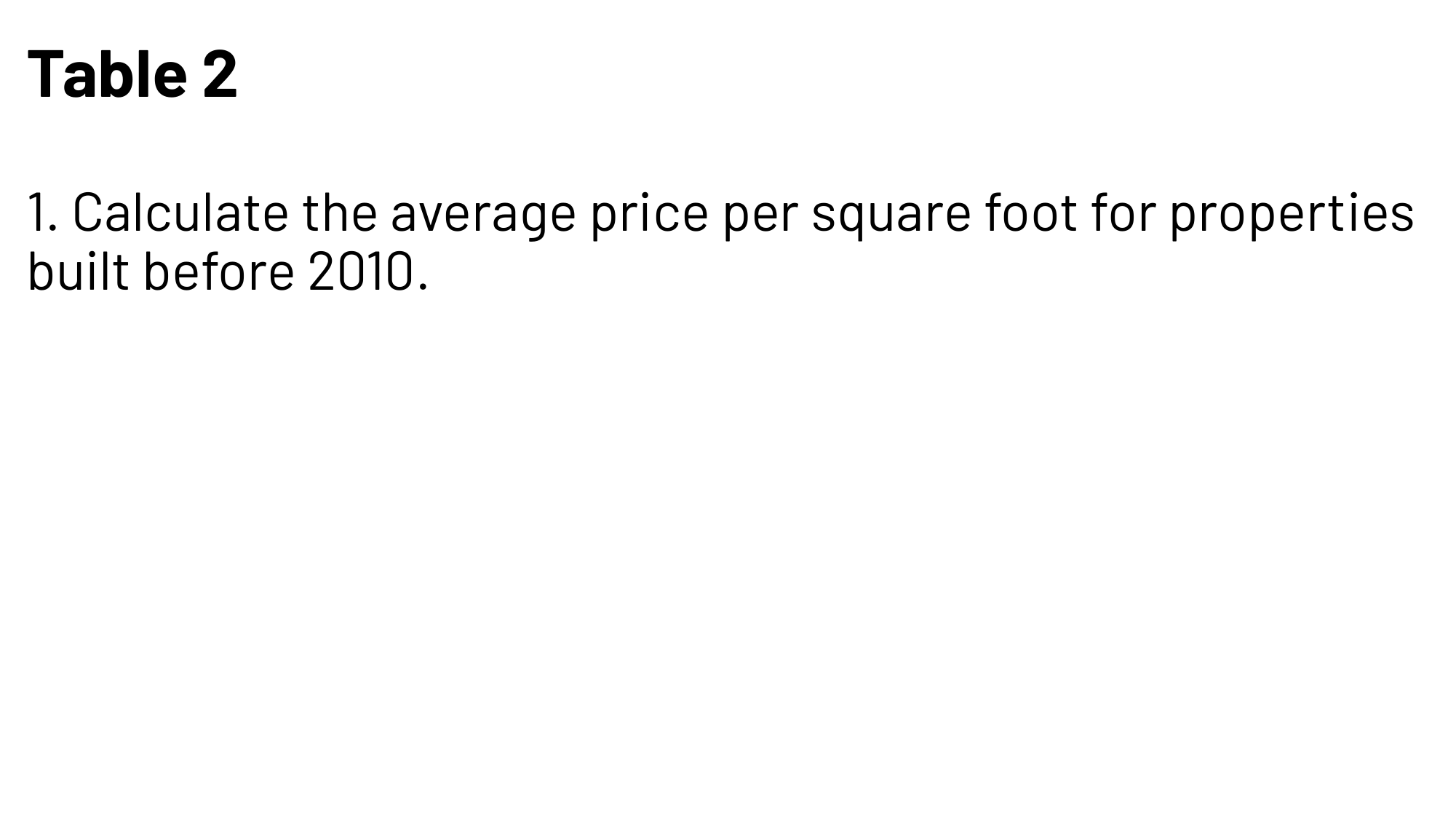

# Table 2 1. Calculate the average price per square foot for properties built before 2010.